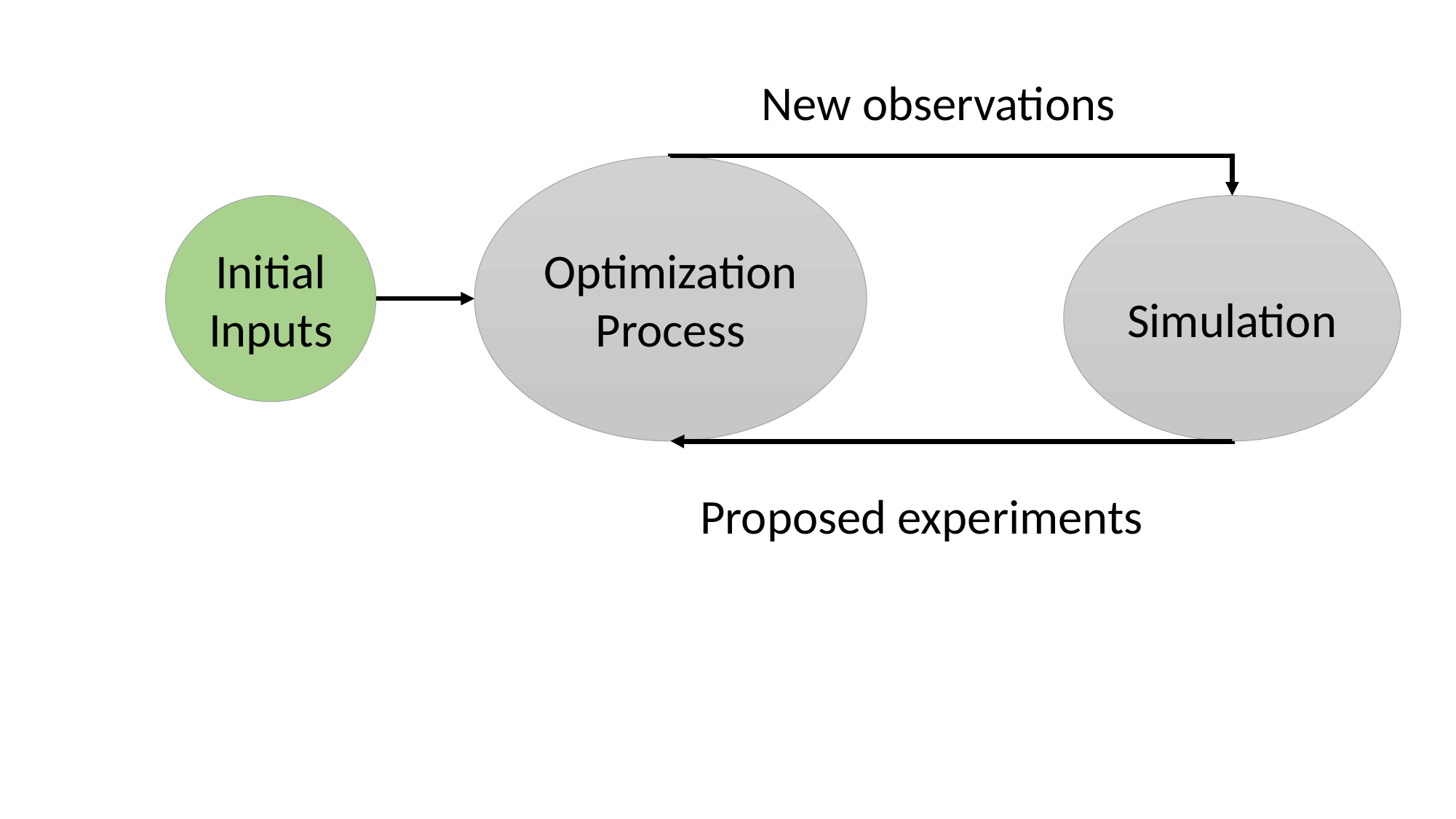

New observations
Optimization Process
Initial Inputs
Simulation
Proposed experiments